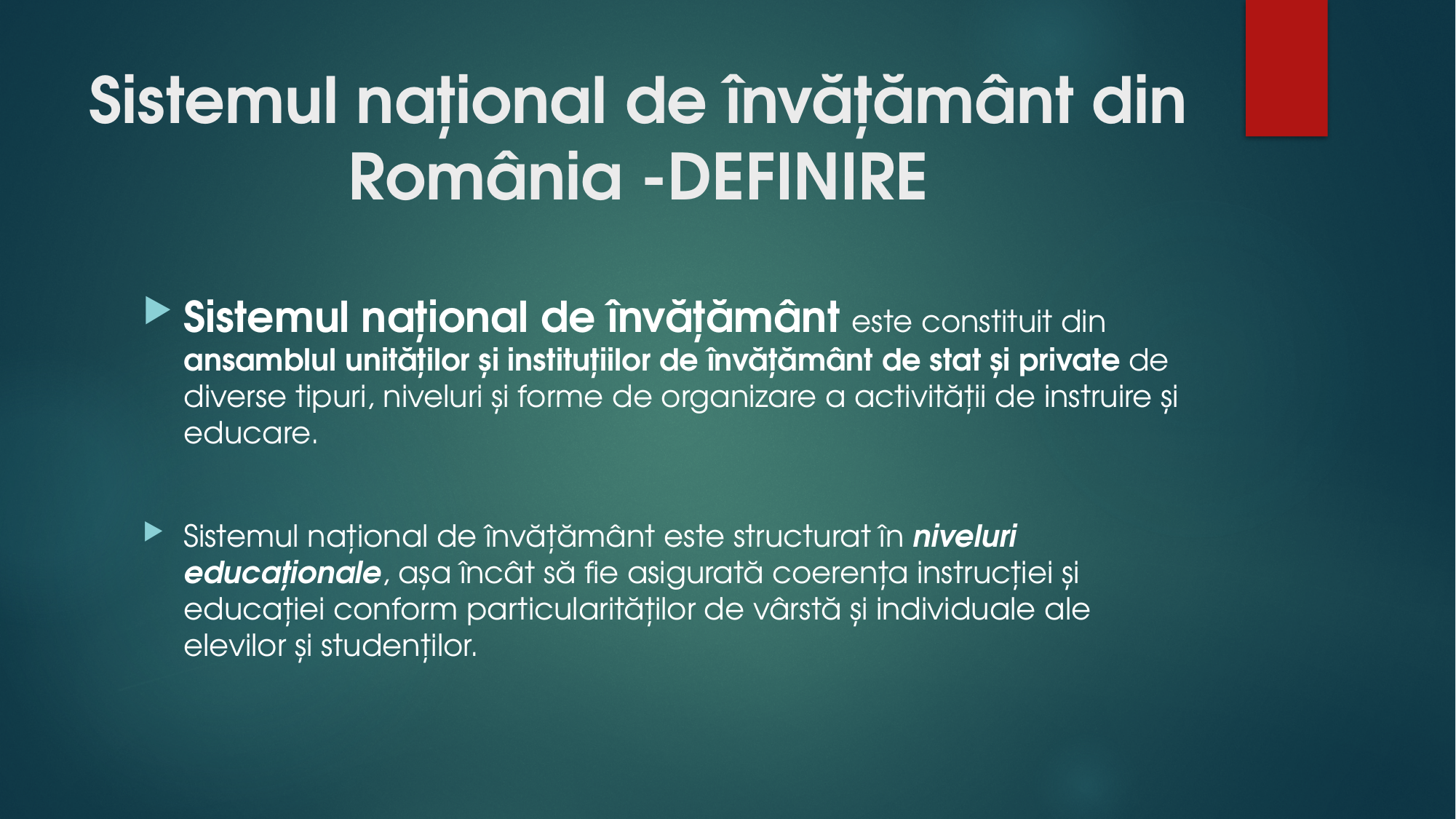

# Sistemul național de învățământ din România -DEFINIRE
Sistemul naţional de învăţământ este constituit din ansamblul unităţilor şi instituţiilor de învăţământ de stat şi private de diverse tipuri, niveluri şi forme de organizare a activităţii de instruire şi educare.

Sistemul naţional de învăţământ este structurat în niveluri educaţionale, așa încât să fie asigurată coerenţa instrucţiei şi educaţiei conform particularităţilor de vârstă şi individuale ale elevilor şi studenţilor.